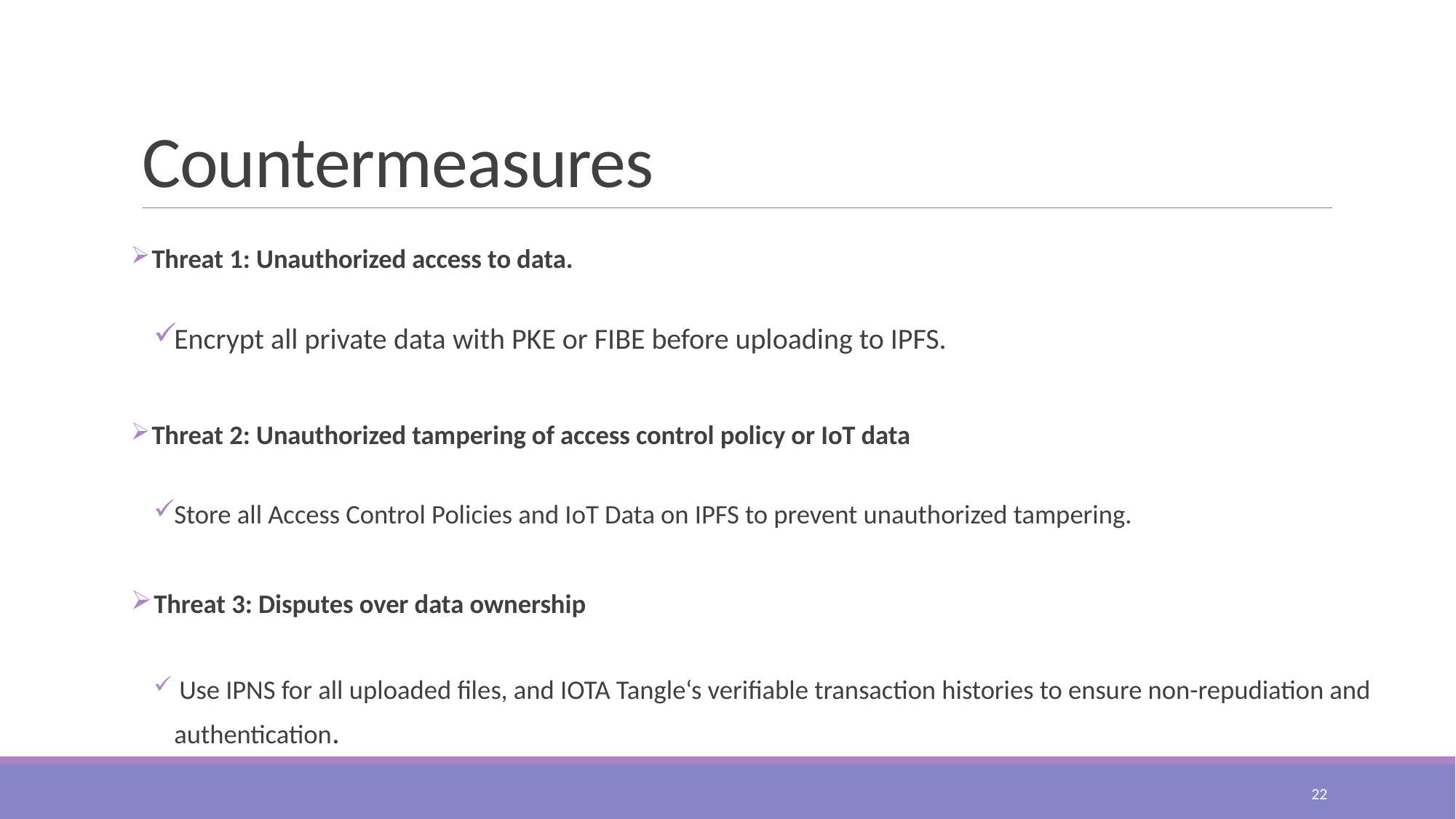

# Countermeasures
 Threat 1: Unauthorized access to data.

Encrypt all private data with PKE or FIBE before uploading to IPFS.

 Threat 2: Unauthorized tampering of access control policy or IoT data

Store all Access Control Policies and IoT Data on IPFS to prevent unauthorized tampering.

 Threat 3: Disputes over data ownership

 Use IPNS for all uploaded files, and IOTA Tangle‘s verifiable transaction histories to ensure non-repudiation and authentication.

22